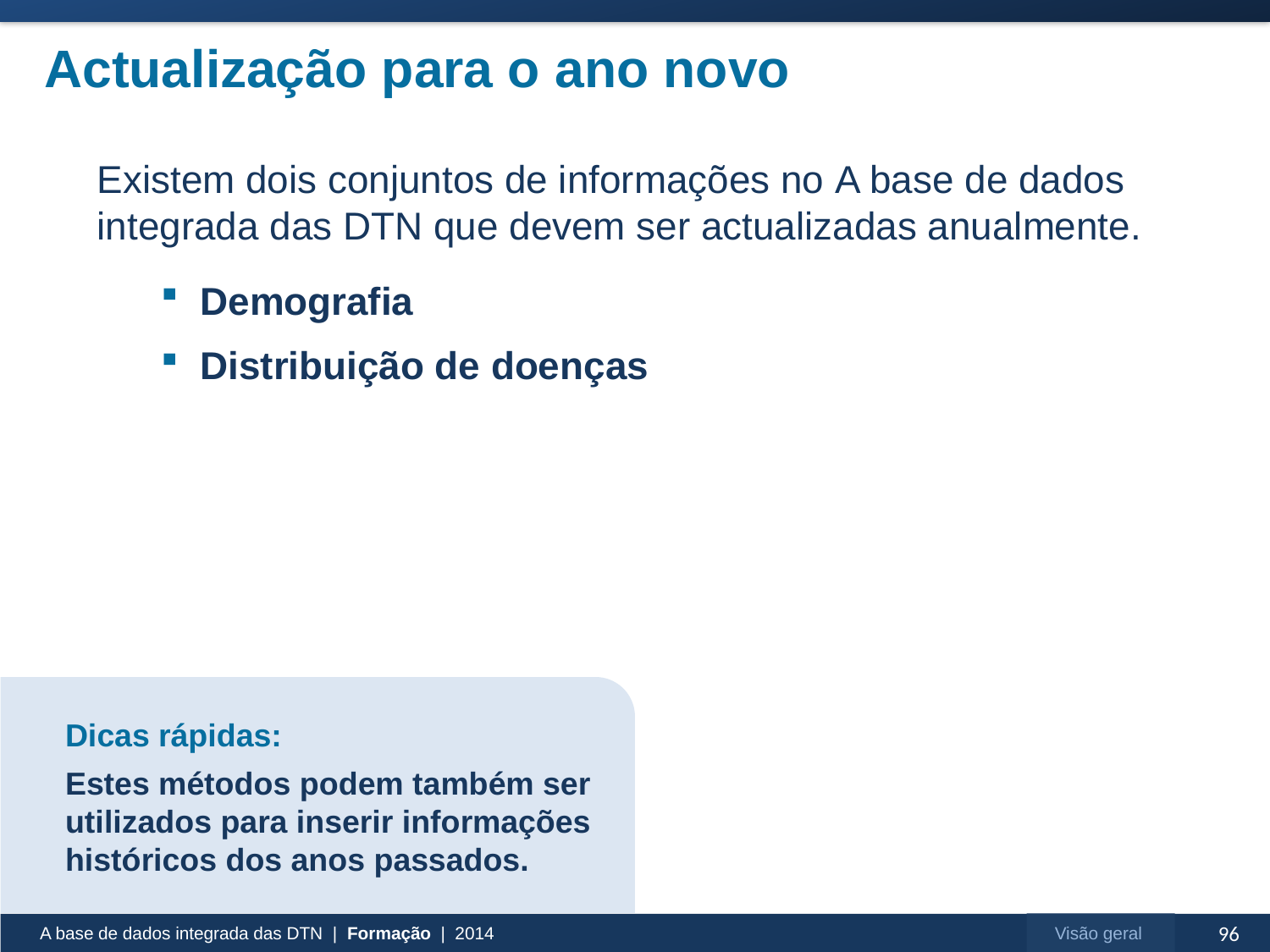

# Actualização para o ano novo
Existem dois conjuntos de informações no A base de dados integrada das DTN que devem ser actualizadas anualmente.
Demografia
Distribuição de doenças

Dicas rápidas:
Estes métodos podem também ser utilizados para inserir informações históricos dos anos passados.